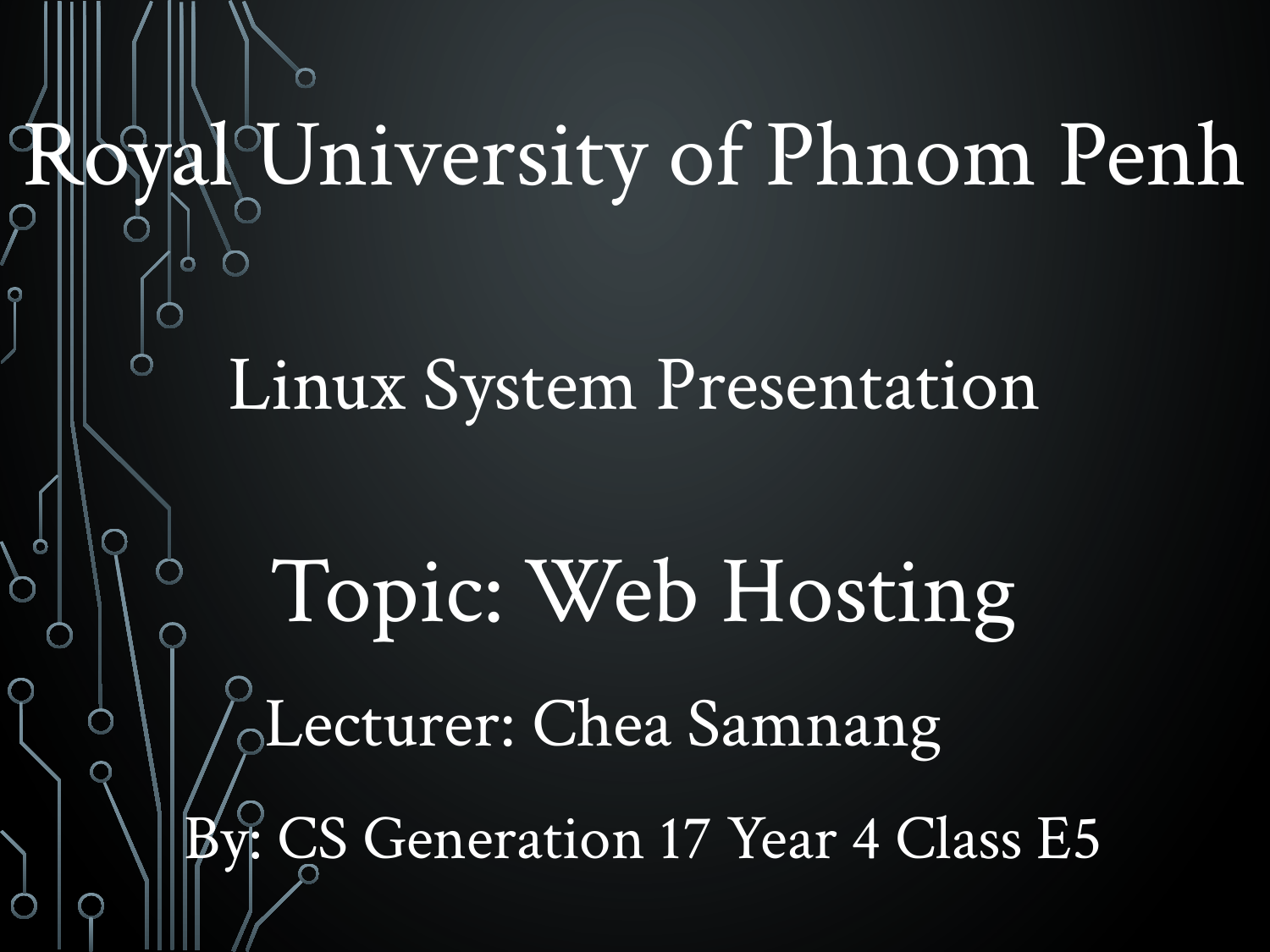

Royal University of Phnom Penh
Linux System Presentation
Topic:	Web Hosting
Lecturer: Chea Samnang
By: CS Generation 17 Year 4 Class E5